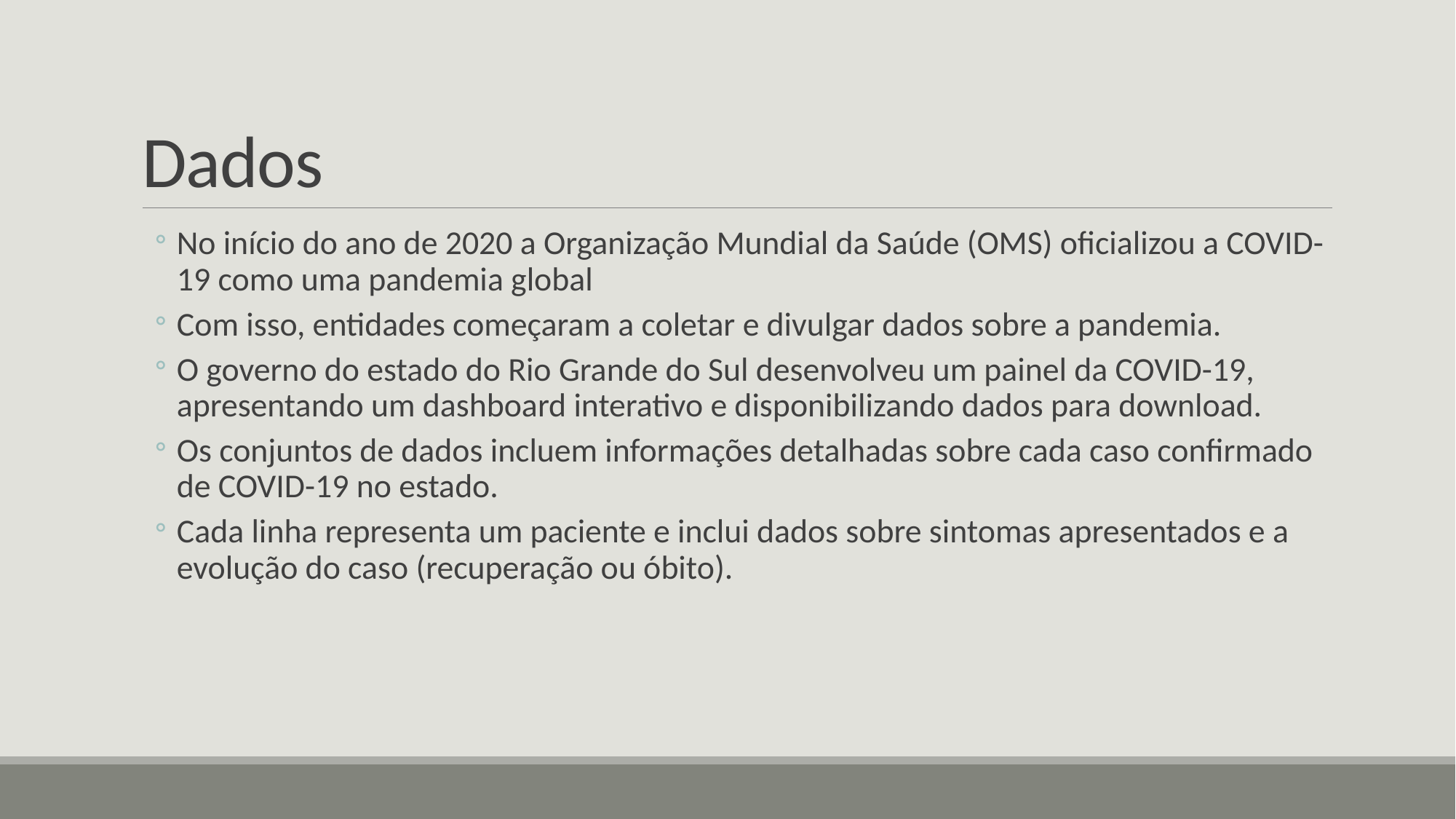

# Dados
No início do ano de 2020 a Organização Mundial da Saúde (OMS) oficializou a COVID-19 como uma pandemia global
Com isso, entidades começaram a coletar e divulgar dados sobre a pandemia.
O governo do estado do Rio Grande do Sul desenvolveu um painel da COVID-19, apresentando um dashboard interativo e disponibilizando dados para download.
Os conjuntos de dados incluem informações detalhadas sobre cada caso confirmado de COVID-19 no estado.
Cada linha representa um paciente e inclui dados sobre sintomas apresentados e a evolução do caso (recuperação ou óbito).